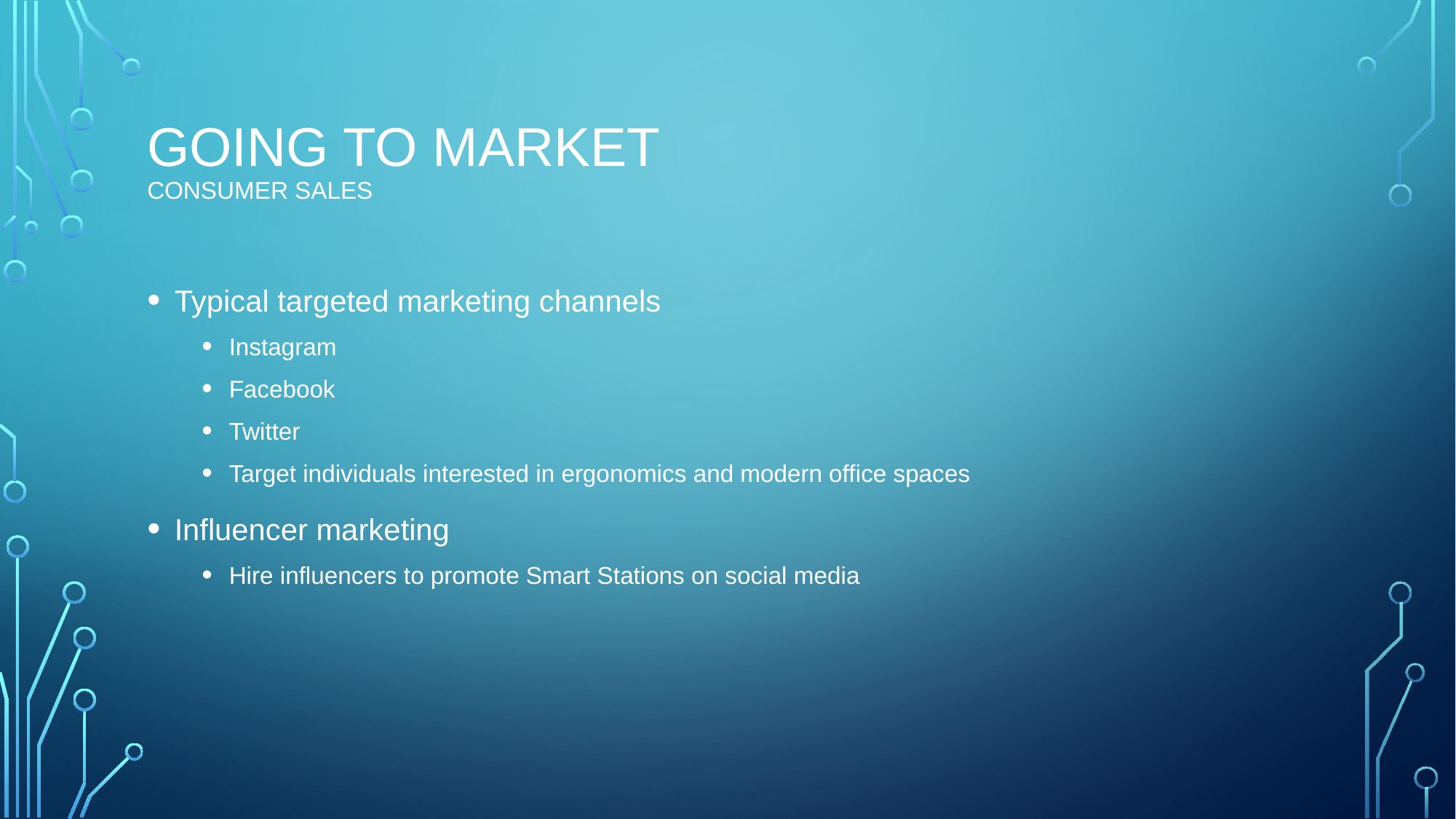

# Going to market Consumer sales
Typical targeted marketing channels
Instagram
Facebook
Twitter
Target individuals interested in ergonomics and modern office spaces
Influencer marketing
Hire influencers to promote Smart Stations on social media